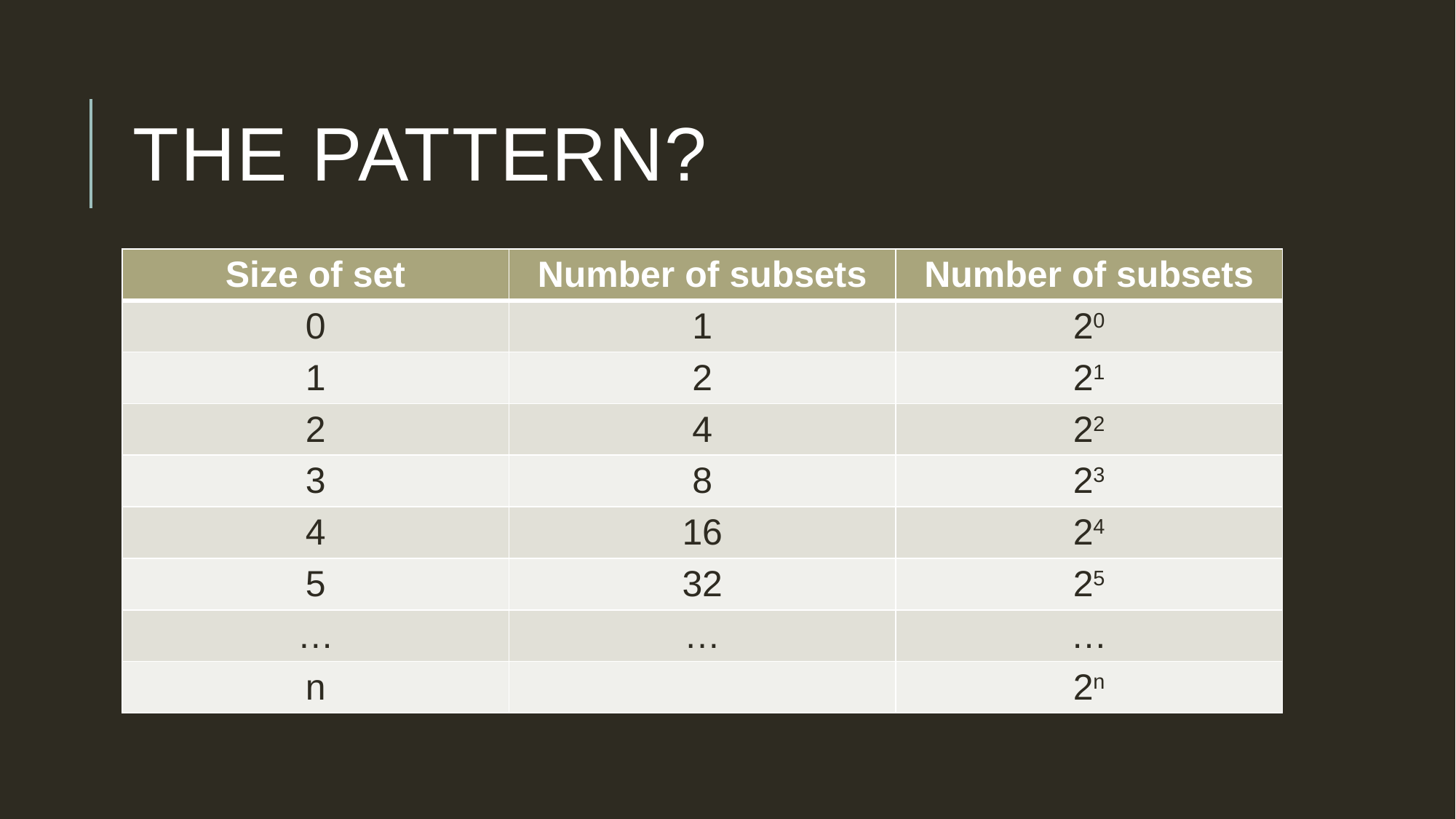

# the pattern?
| Size of set | Number of subsets | Number of subsets |
| --- | --- | --- |
| 0 | 1 | 20 |
| 1 | 2 | 21 |
| 2 | 4 | 22 |
| 3 | 8 | 23 |
| 4 | 16 | 24 |
| 5 | 32 | 25 |
| … | … | … |
| n |  | 2n |